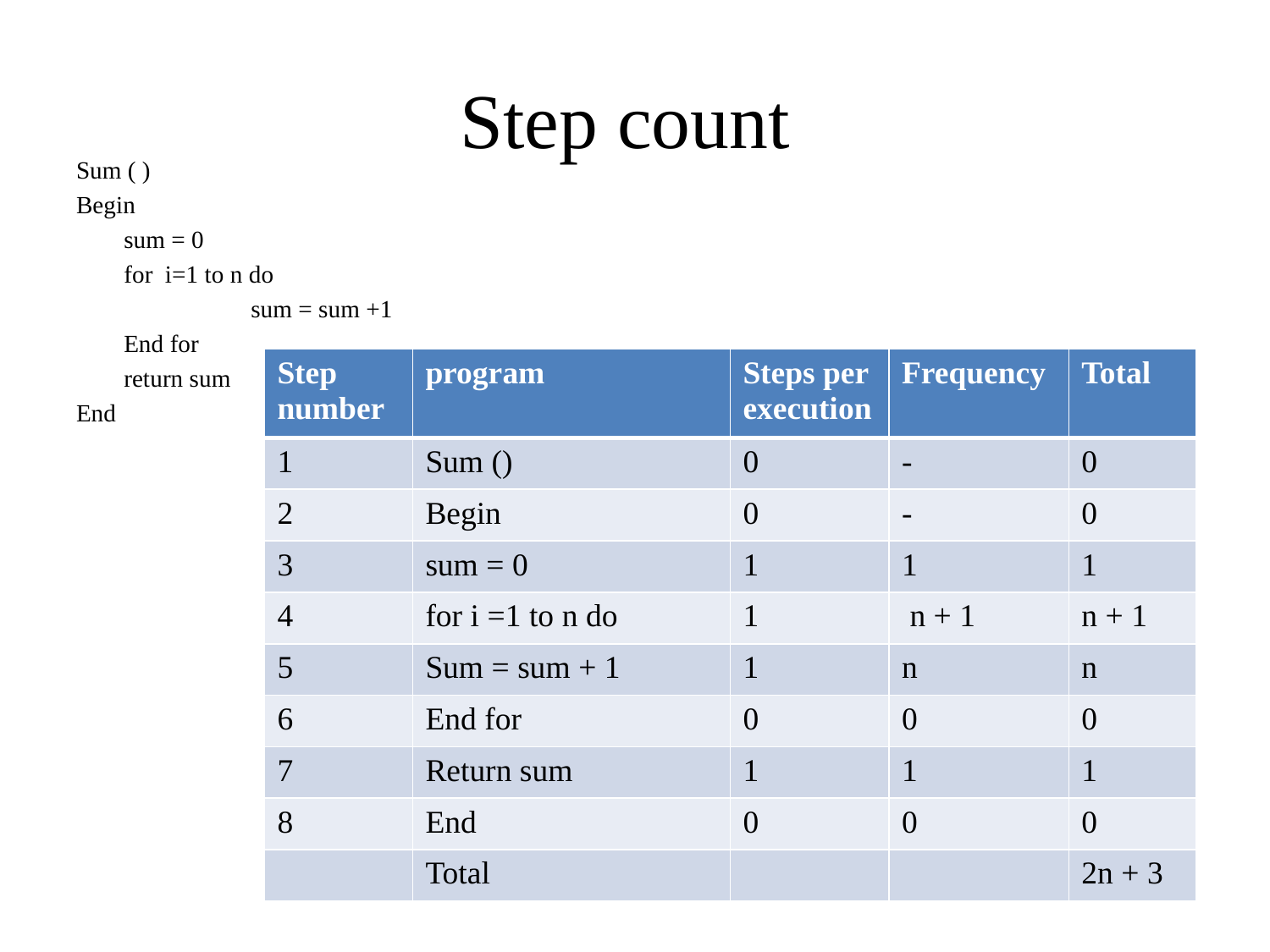

# Step count
Sum ( )
Begin
	sum = 0
	for  i=1 to n do
		sum = sum +1
	End for
	return sum
End

| Step number | program | Steps per execution | Frequency | Total |
| --- | --- | --- | --- | --- |
| 1 | Sum () | 0 | - | 0 |
| 2 | Begin | 0 | - | 0 |
| 3 | sum = 0 | 1 | 1 | 1 |
| 4 | for i =1 to n do | 1 | n + 1 | n + 1 |
| 5 | Sum = sum + 1 | 1 | n | n |
| 6 | End for | 0 | 0 | 0 |
| 7 | Return sum | 1 | 1 | 1 |
| 8 | End | 0 | 0 | 0 |
|  | Total |  |  | 2n + 3 |